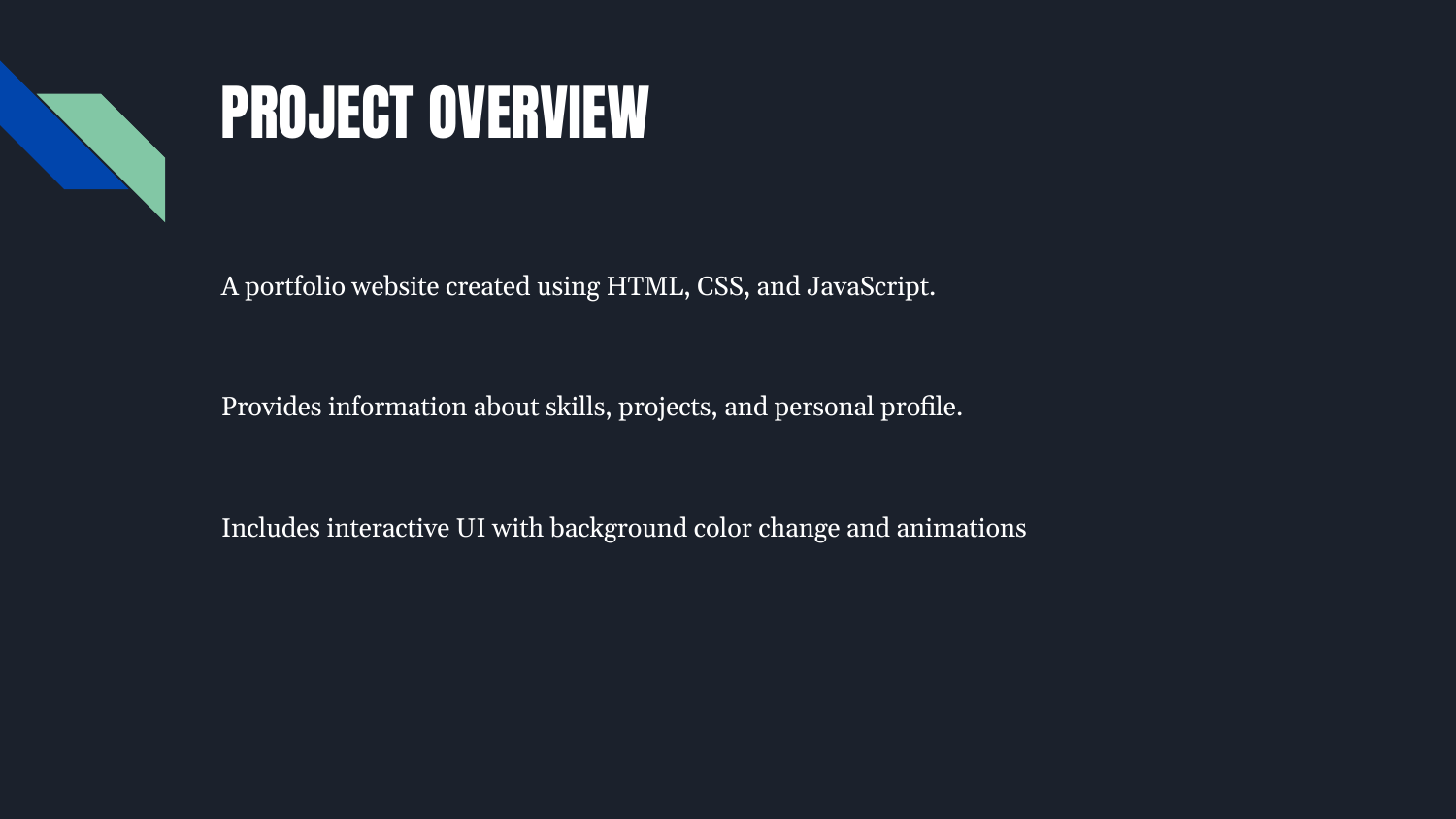

# PROJECT OVERVIEW
A portfolio website created using HTML, CSS, and JavaScript.

Provides information about skills, projects, and personal profile.

Includes interactive UI with background color change and animations